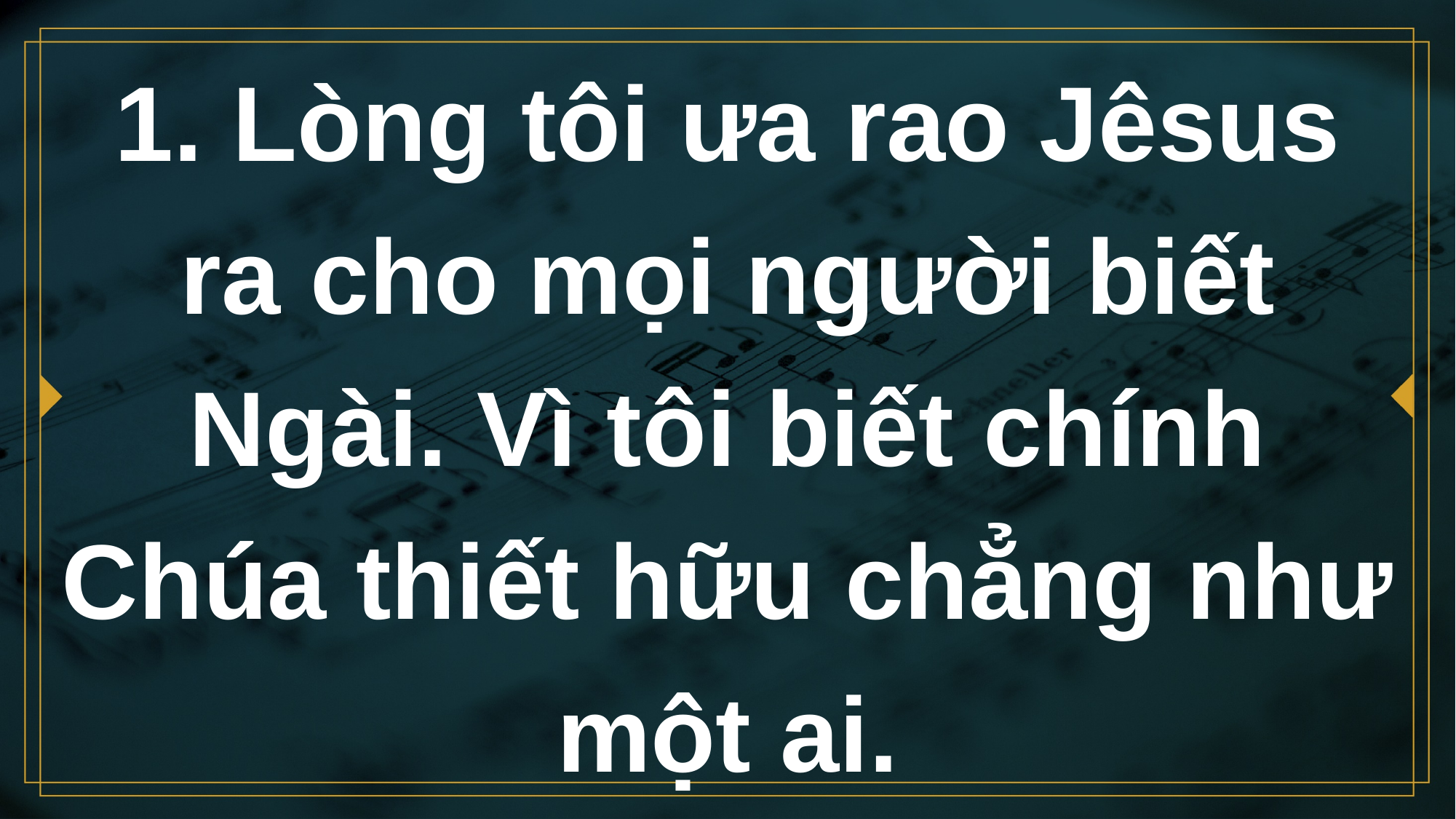

# 1. Lòng tôi ưa rao Jêsus ra cho mọi người biết Ngài. Vì tôi biết chính Chúa thiết hữu chẳng như một ai.